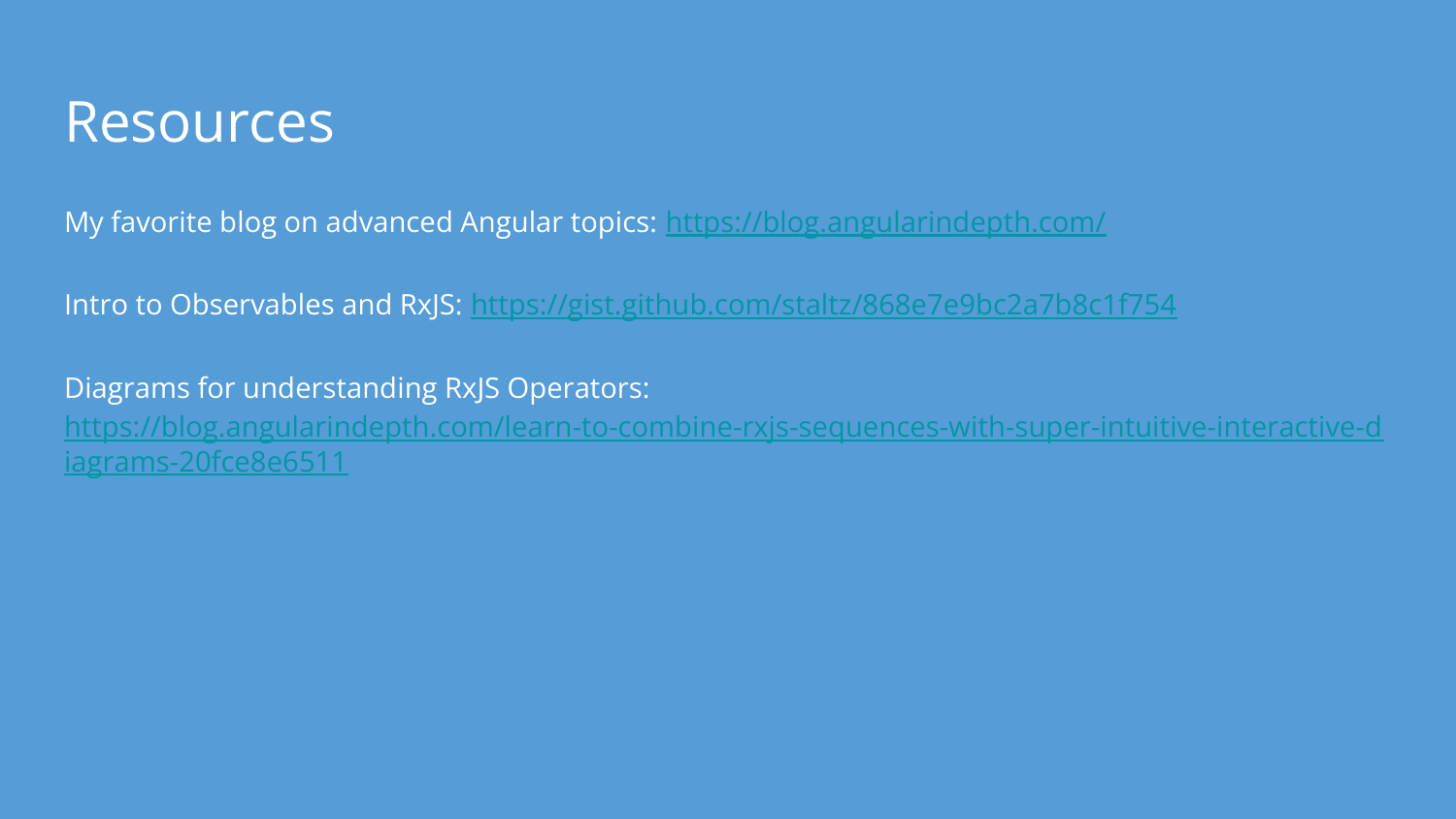

# Resources
My favorite blog on advanced Angular topics: https://blog.angularindepth.com/
Intro to Observables and RxJS: https://gist.github.com/staltz/868e7e9bc2a7b8c1f754
Diagrams for understanding RxJS Operators: https://blog.angularindepth.com/learn-to-combine-rxjs-sequences-with-super-intuitive-interactive-diagrams-20fce8e6511